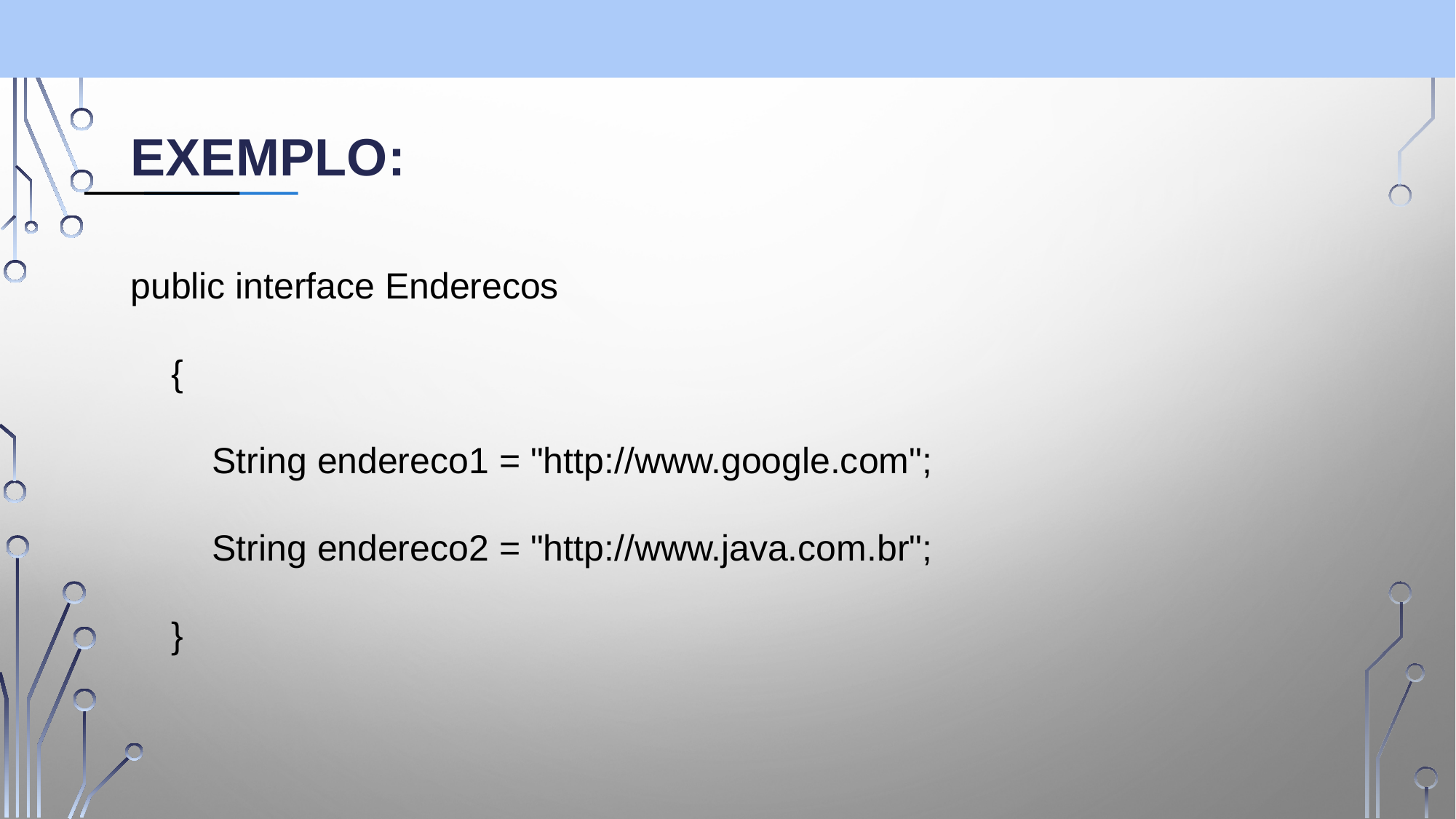

# Exemplo:
public interface Enderecos
    {
        String endereco1 = "http://www.google.com";
        String endereco2 = "http://www.java.com.br";
    }